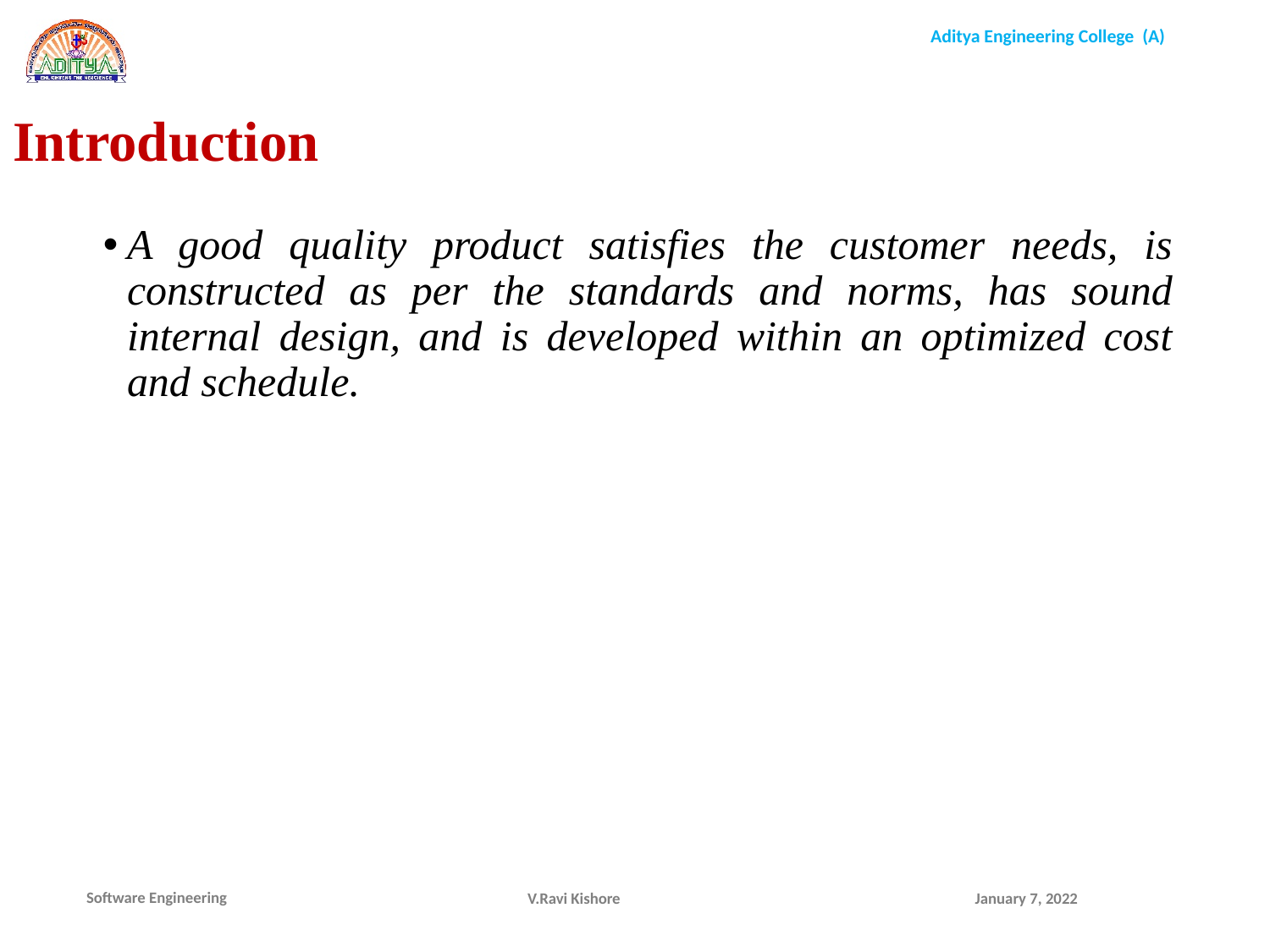

Introduction
A good quality product satisfies the customer needs, is constructed as per the standards and norms, has sound internal design, and is developed within an optimized cost and schedule.
V.Ravi Kishore
January 7, 2022